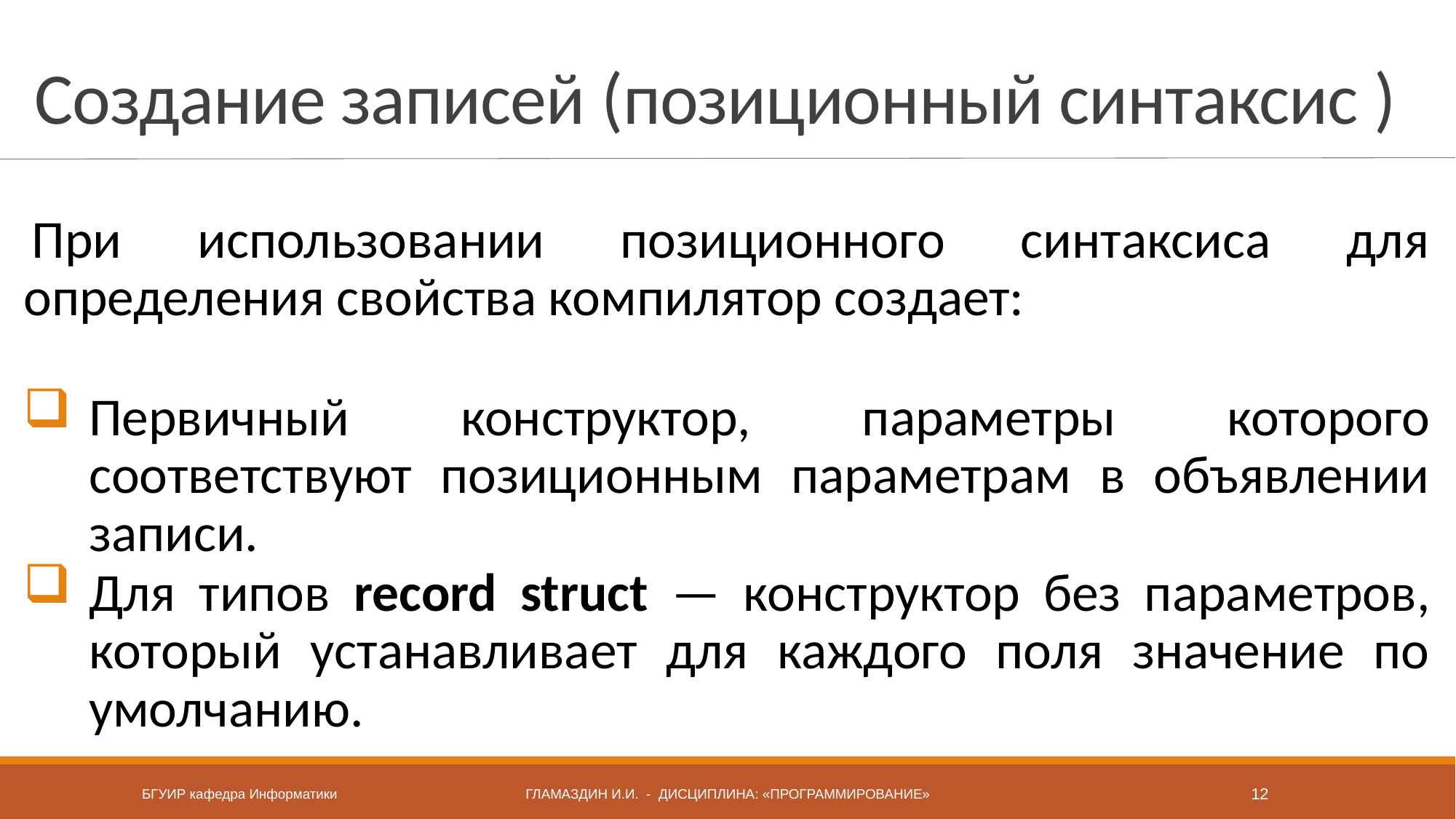

# Создание записей (позиционный синтаксис )

При использовании позиционного синтаксиса для определения свойства компилятор создает:

Первичный конструктор, параметры которого соответствуют позиционным параметрам в объявлении записи.
Для типов record struct — конструктор без параметров, который устанавливает для каждого поля значение по умолчанию.
БГУИР кафедра Информатики
Гламаздин и.и.  -  дисциплина: «Программирование»
12